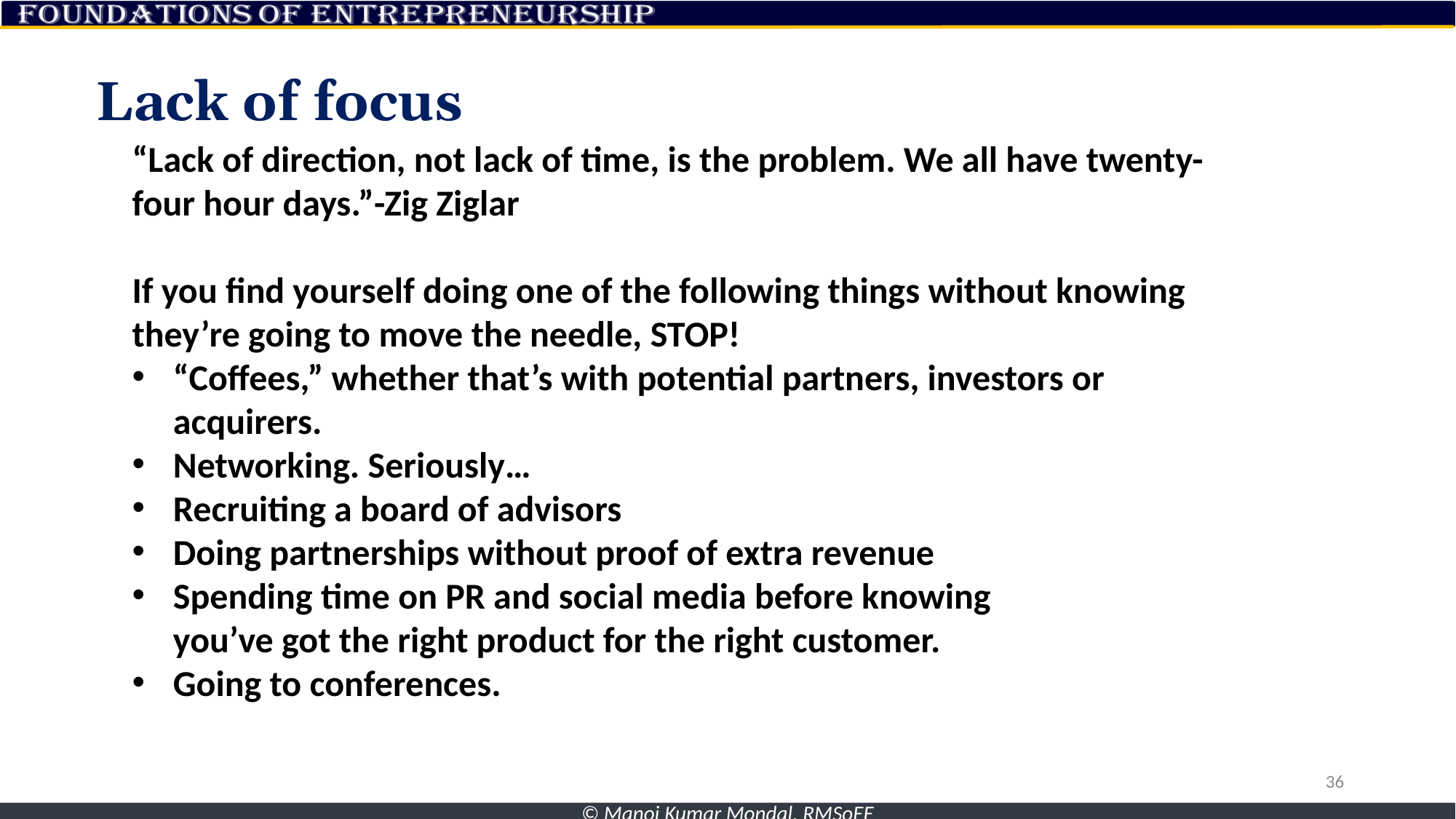

Lack of focus
“Lack of direction, not lack of time, is the problem. We all have twenty-four hour days.”-Zig Ziglar

If you find yourself doing one of the following things without knowing they’re going to move the needle, STOP!
“Coffees,” whether that’s with potential partners, investors or acquirers.
Networking. Seriously…
Recruiting a board of advisors
Doing partnerships without proof of extra revenue
Spending time on PR and social media before knowing
you’ve got the right product for the right customer.
Going to conferences.

36